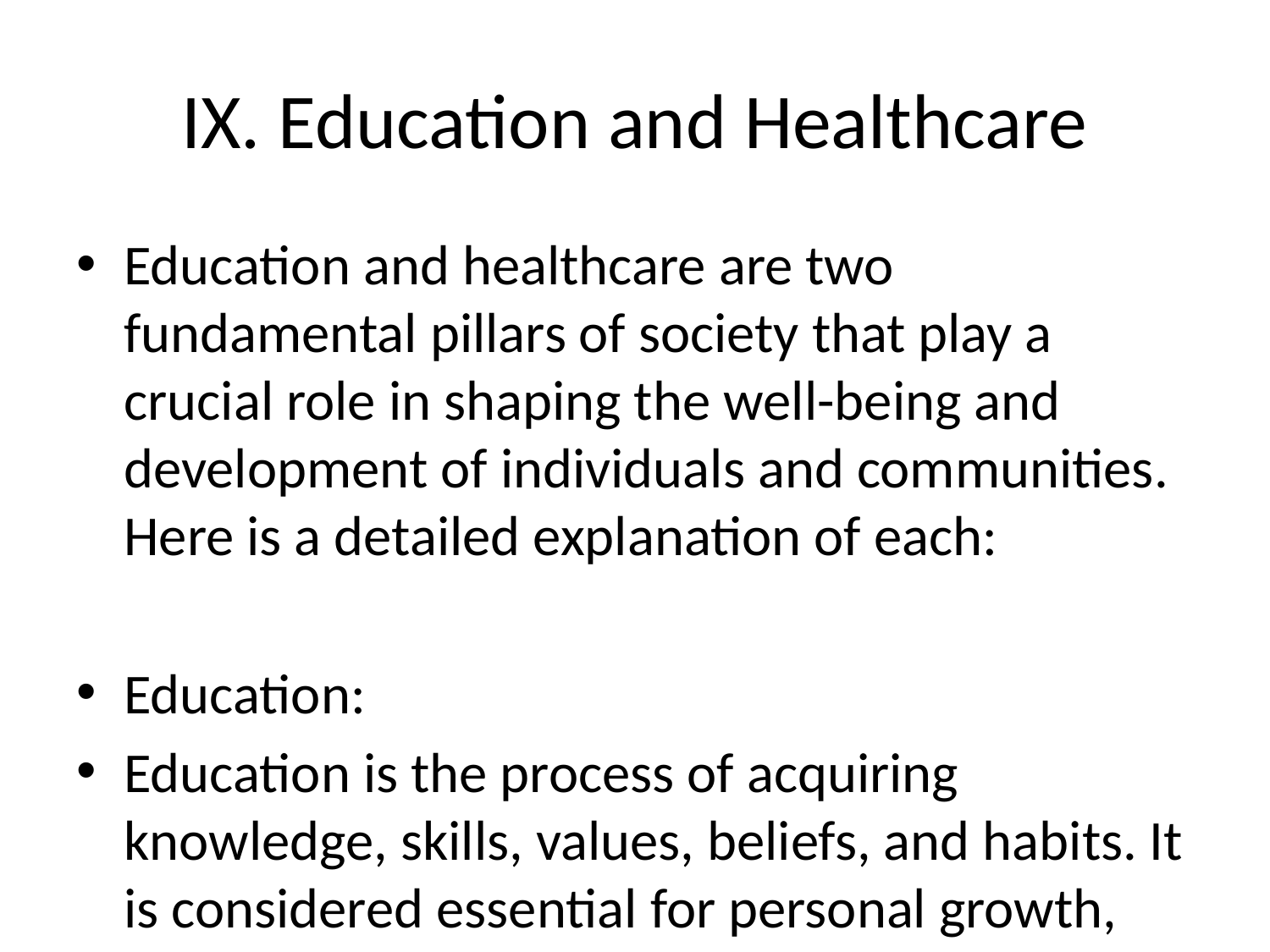

# IX. Education and Healthcare
Education and healthcare are two fundamental pillars of society that play a crucial role in shaping the well-being and development of individuals and communities. Here is a detailed explanation of each:

Education:
Education is the process of acquiring knowledge, skills, values, beliefs, and habits. It is considered essential for personal growth, social advancement, and economic prosperity. In most countries, education is mandatory for children and adolescents up to a certain age. Education can take place in formal settings such as schools, colleges, and universities, as well as informal settings like through family, workplace, or community interactions.

Key aspects of education include:

1. Primary education: This is the foundational level of education that aims to provide basic literacy, numeracy, and critical thinking skills to young learners.

2. Secondary education: This level builds upon the foundational skills acquired in primary education and offers more subject-specific knowledge and skills.

3. Higher education: This includes tertiary education such as colleges and universities where students can pursue degrees in various fields of study to acquire specialized knowledge and skills.

4. Lifelong learning: Learning is not limited to formal education settings; lifelong learning involves acquiring knowledge and skills continuously throughout one's life through various means like workshops, online courses, and self-study.

Education not only enhances individual capabilities but also contributes to the overall development of society by fostering innovation, critical thinking, and a skilled workforce. It is seen as a powerful tool for reducing poverty, inequality, and promoting social cohesion.

Healthcare:
Healthcare refers to the maintenance or improvement of health through the prevention, diagnosis, treatment, and recovery of illness, disease, injury, and other physical and mental impairments. Access to quality healthcare is considered a basic human right and is essential for individuals to lead healthy and productive lives.

Key components of healthcare include:

1. Primary healthcare: This is the first point of contact for individuals seeking healthcare services and includes preventive care, health promotion, and basic treatment for common illnesses.

2. Secondary and tertiary healthcare: These levels of care involve specialized medical services, procedures, and treatments provided by healthcare professionals in hospitals, clinics, and specialized healthcare facilities.

3. Public health: This focuses on population-level health outcomes through disease prevention, health promotion, and policy interventions aimed at improving the overall health of communities.

4. Mental health: Healthcare also encompasses mental well-being through the provision of mental health services, counseling, therapy, and support for individuals facing mental health challenges.

Access to affordable and quality healthcare is critical for achieving optimal health outcomes, reducing mortality rates, and promoting overall well-being. Governments play a key role in ensuring healthcare services are accessible, affordable, and of high quality for all members of society.